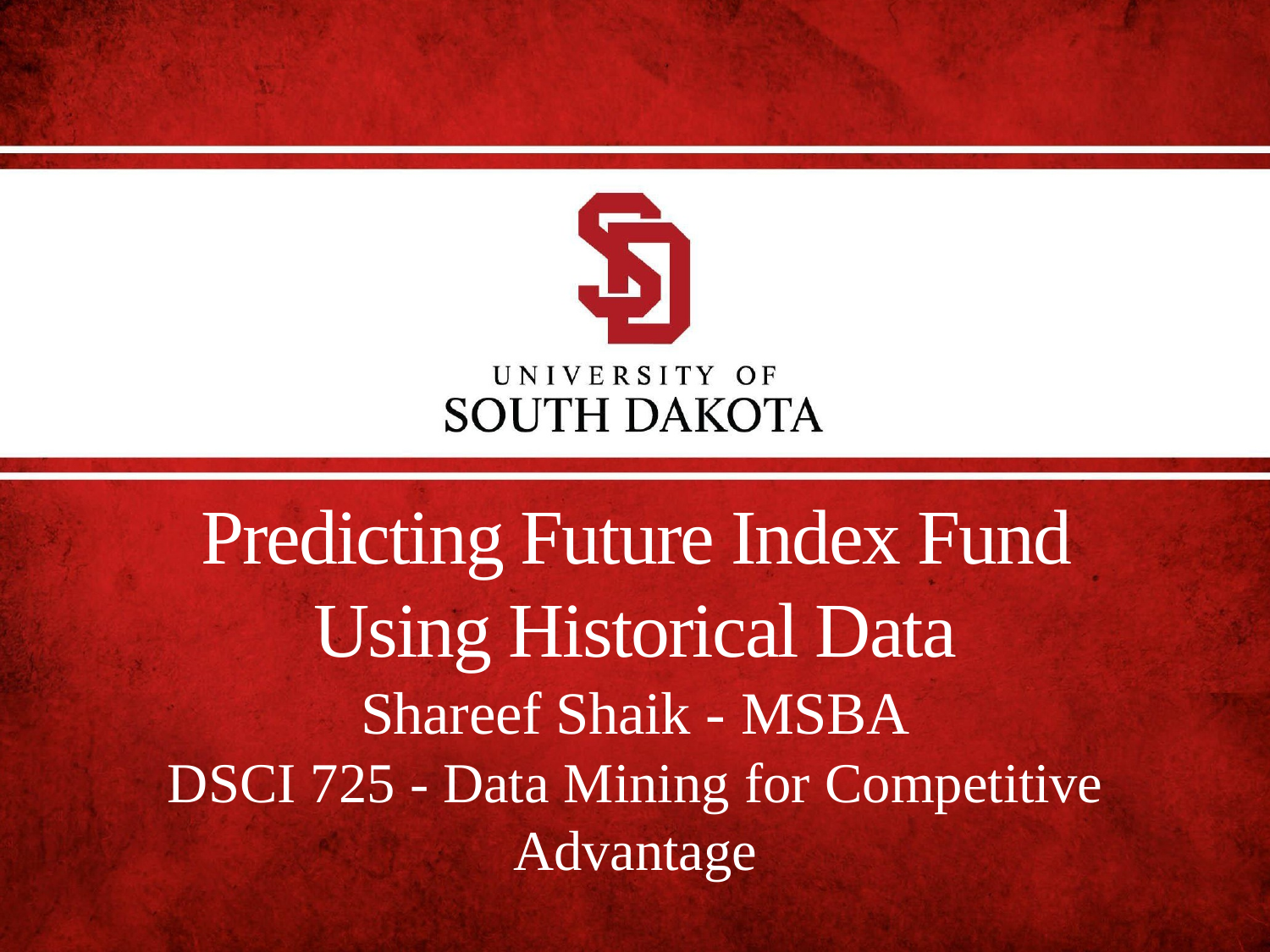

Predicting Future Index Fund Using Historical Data
Shareef Shaik - MSBA
DSCI 725 - Data Mining for Competitive Advantage